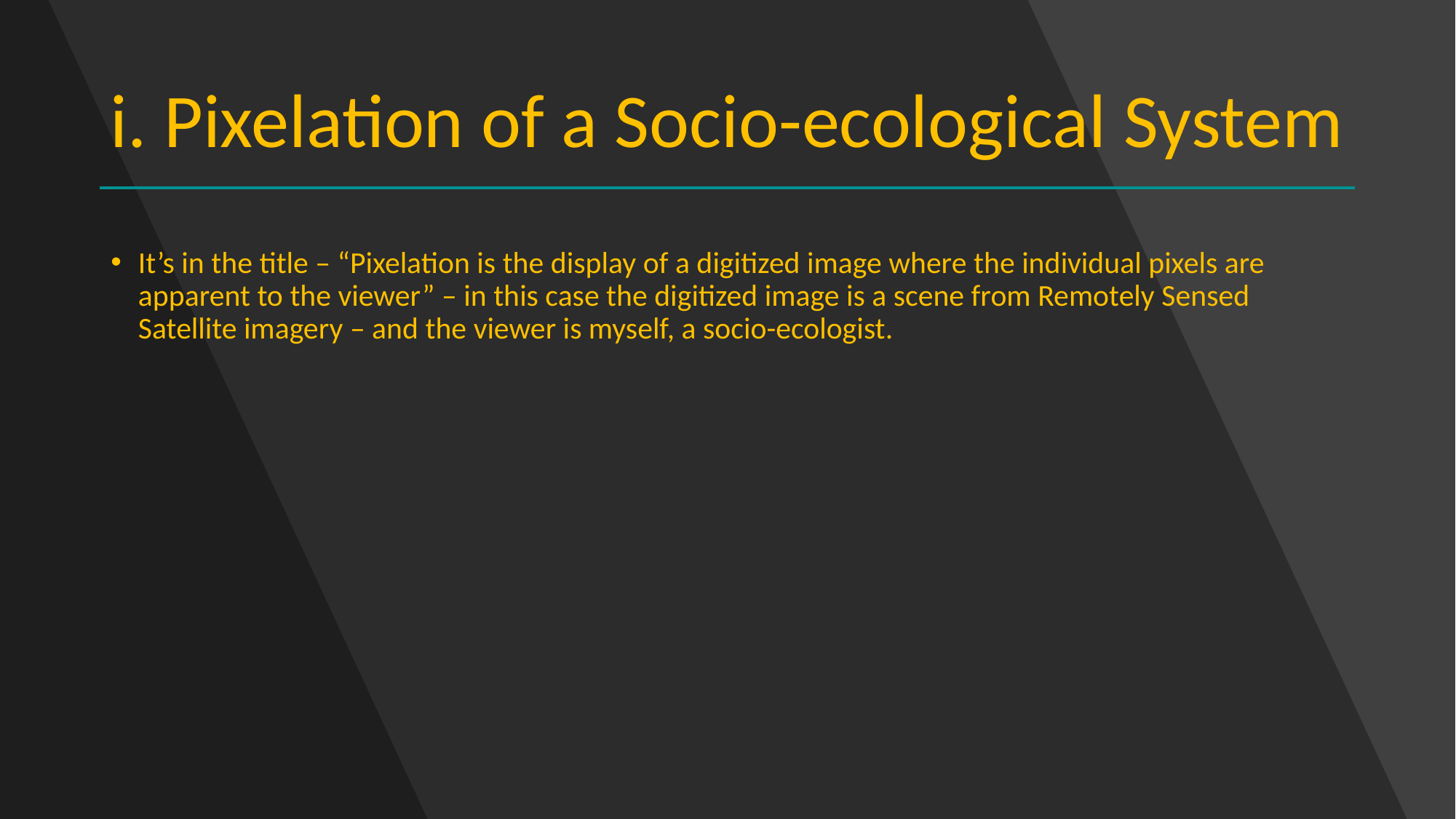

# i. Pixelation of a Socio-ecological System
It’s in the title – “Pixelation is the display of a digitized image where the individual pixels are apparent to the viewer” – in this case the digitized image is a scene from Remotely Sensed Satellite imagery – and the viewer is myself, a socio-ecologist.